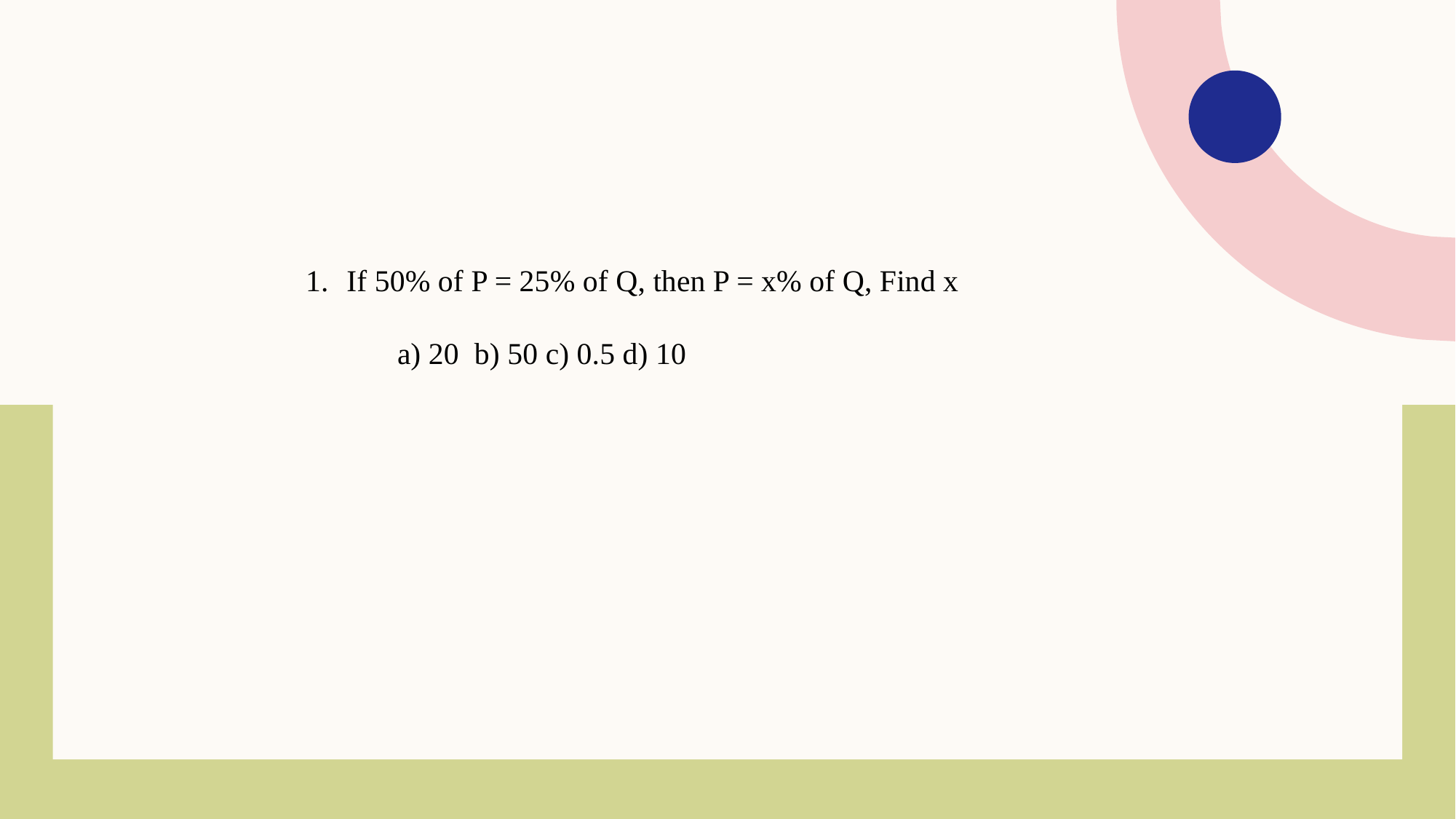

If 50% of P = 25% of Q, then P = x% of Q, Find x

            a) 20  b) 50 c) 0.5 d) 10